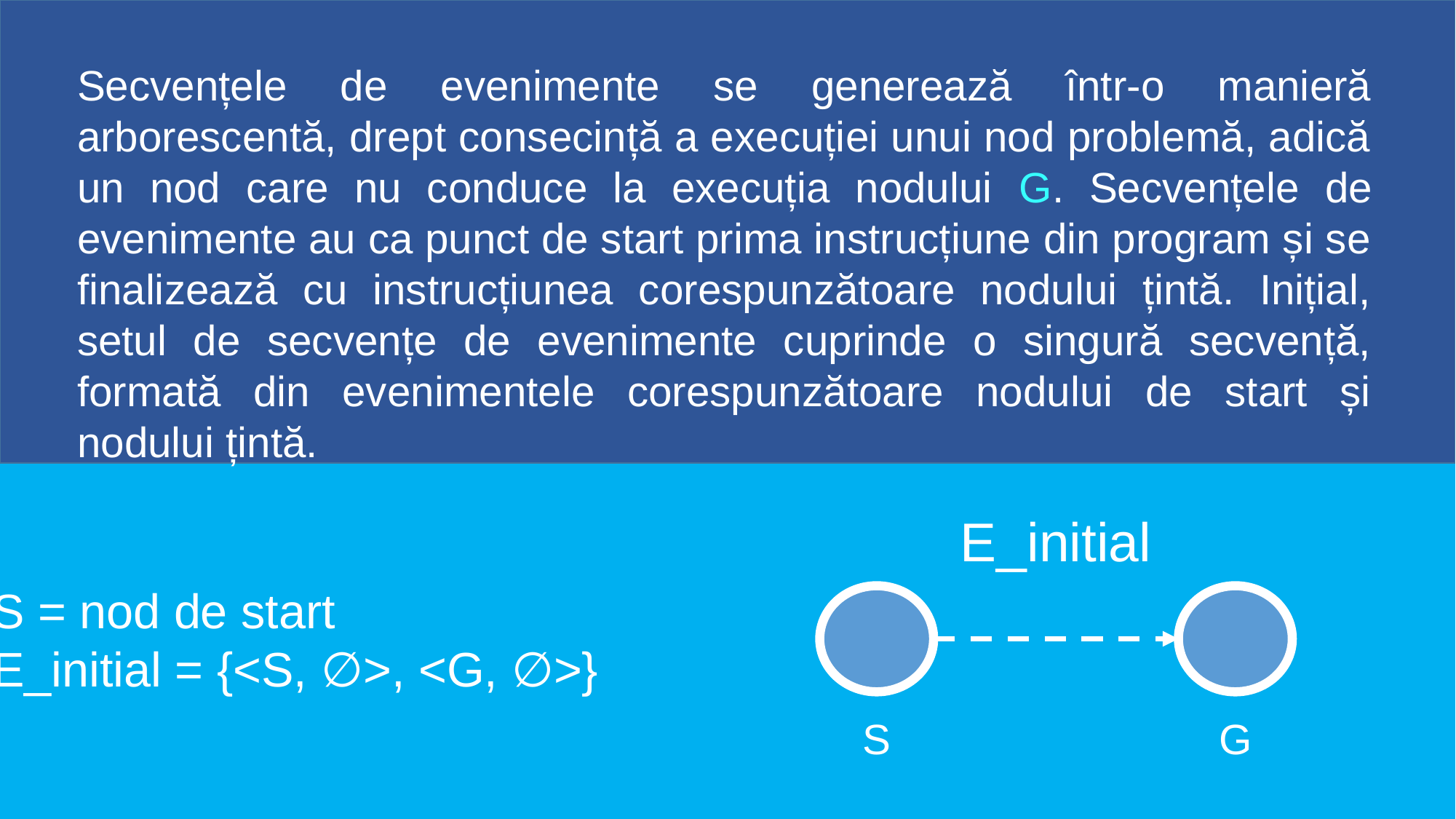

Secvențele de evenimente se generează într-o manieră arborescentă, drept consecință a execuției unui nod problemă, adică un nod care nu conduce la execuția nodului G. Secvențele de evenimente au ca punct de start prima instrucțiune din program și se finalizează cu instrucțiunea corespunzătoare nodului țintă. Inițial, setul de secvențe de evenimente cuprinde o singură secvență, formată din evenimentele corespunzătoare nodului de start și nodului țintă.
E_initial
S = nod de start
E_initial = {<S, ∅>, <G, ∅>}

S
G